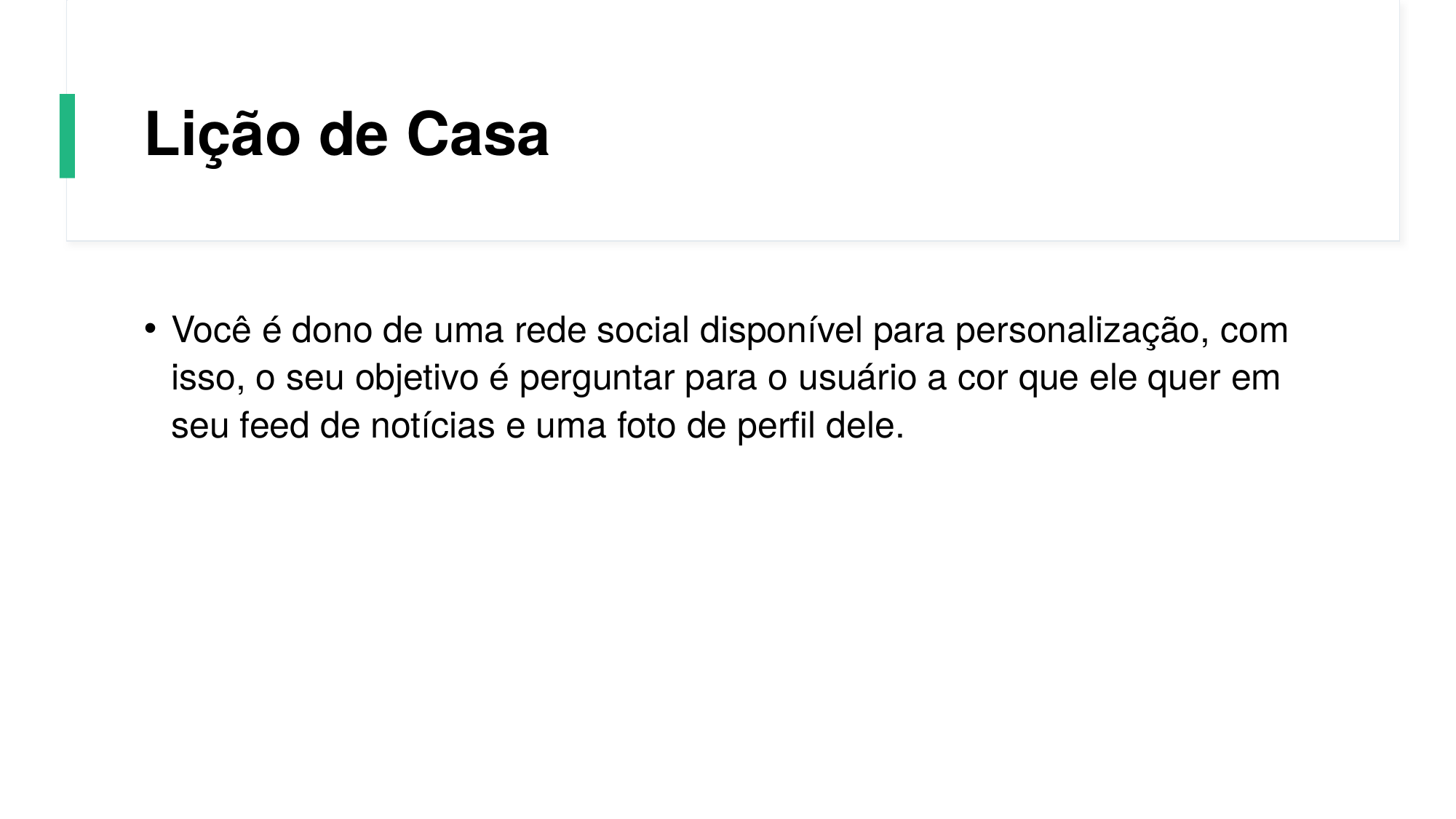

# Lição de Casa
Você é dono de uma rede social disponível para personalização, com isso, o seu objetivo é perguntar para o usuário a cor que ele quer em seu feed de notícias e uma foto de perfil dele.